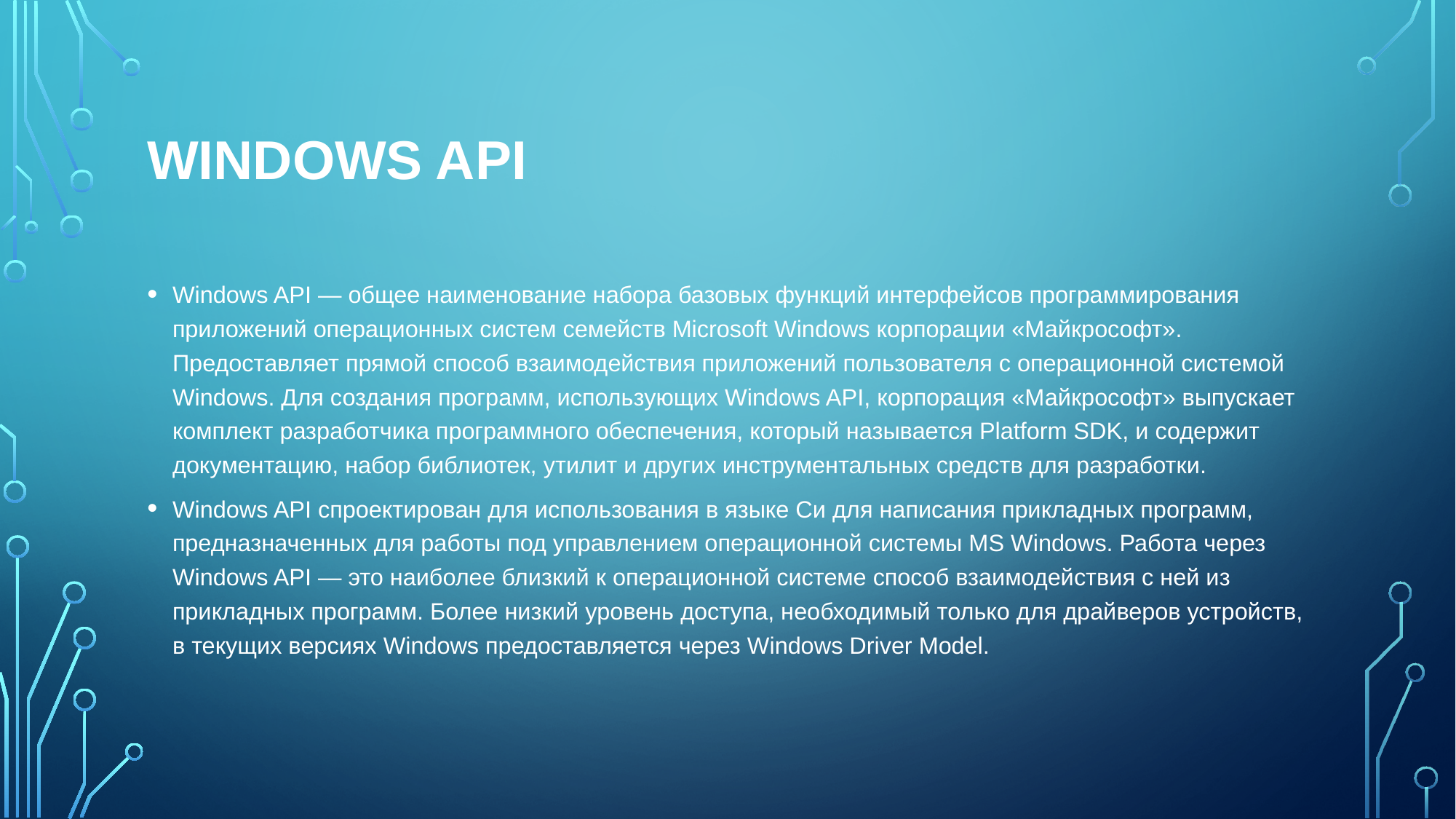

# Windows API
Windows API — общее наименование набора базовых функций интерфейсов программирования приложений операционных систем семейств Microsoft Windows корпорации «Майкрософт». Предоставляет прямой способ взаимодействия приложений пользователя с операционной системой Windows. Для создания программ, использующих Windows API, корпорация «Майкрософт» выпускает комплект разработчика программного обеспечения, который называется Platform SDK, и содержит документацию, набор библиотек, утилит и других инструментальных средств для разработки.
Windows API спроектирован для использования в языке Си для написания прикладных программ, предназначенных для работы под управлением операционной системы MS Windows. Работа через Windows API — это наиболее близкий к операционной системе способ взаимодействия с ней из прикладных программ. Более низкий уровень доступа, необходимый только для драйверов устройств, в текущих версиях Windows предоставляется через Windows Driver Model.